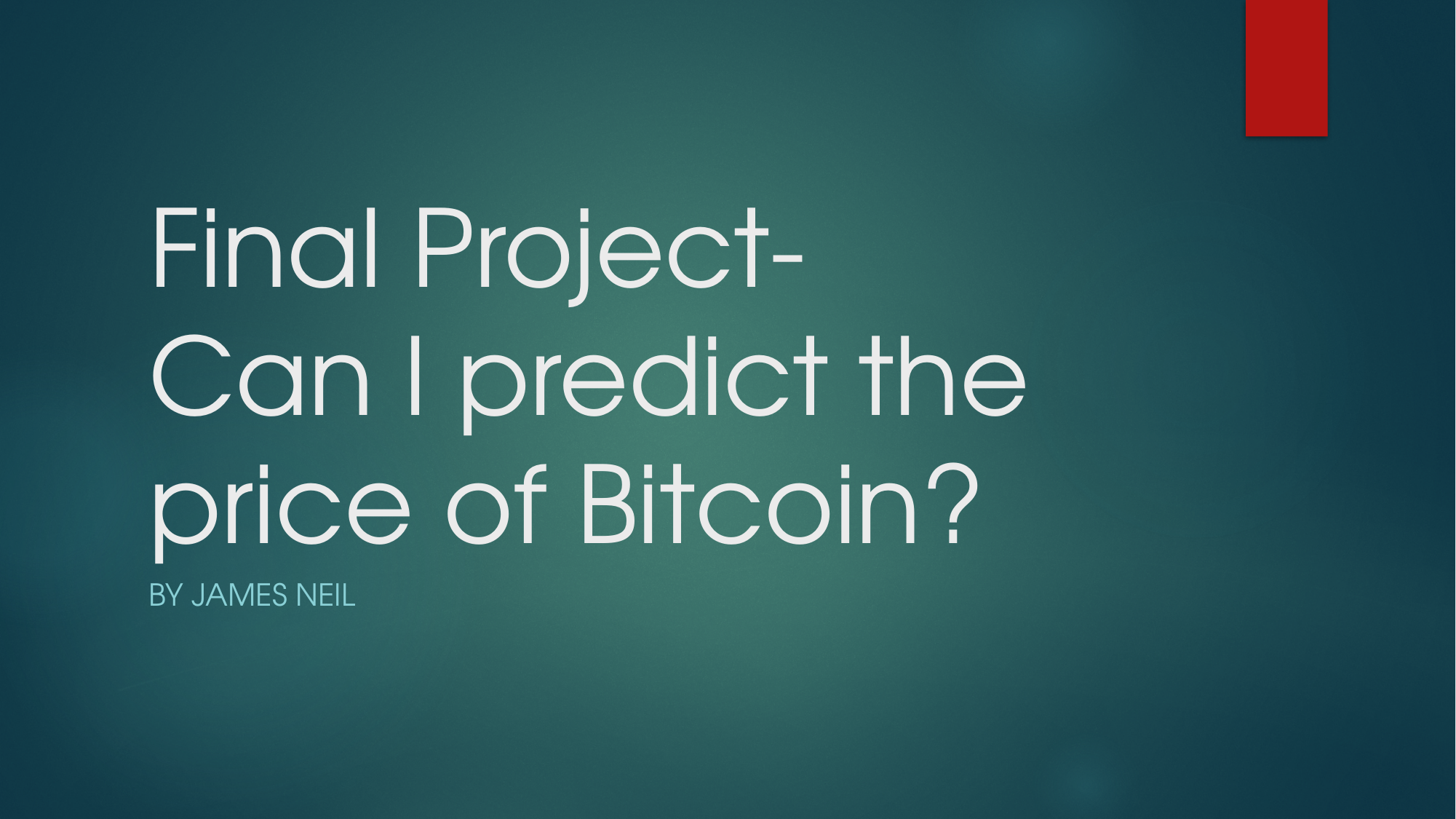

# Final Project- Can I predict the price of Bitcoin?
By James Neil